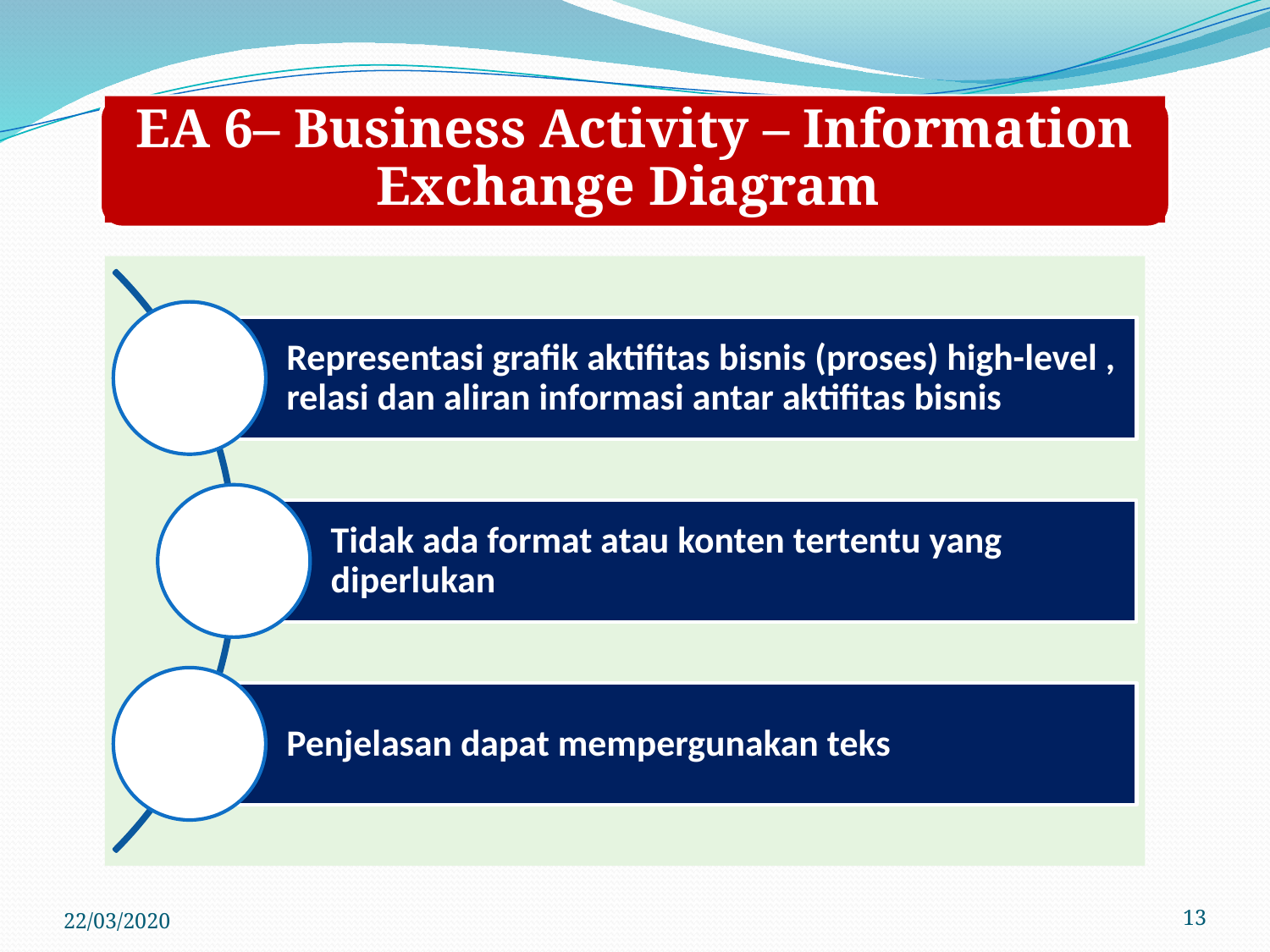

EA 6– Business Activity – Information Exchange Diagram
Representasi grafik aktifitas bisnis (proses) high-level , relasi dan aliran informasi antar aktifitas bisnis
Tidak ada format atau konten tertentu yang diperlukan
Penjelasan dapat mempergunakan teks
22/03/2020
13